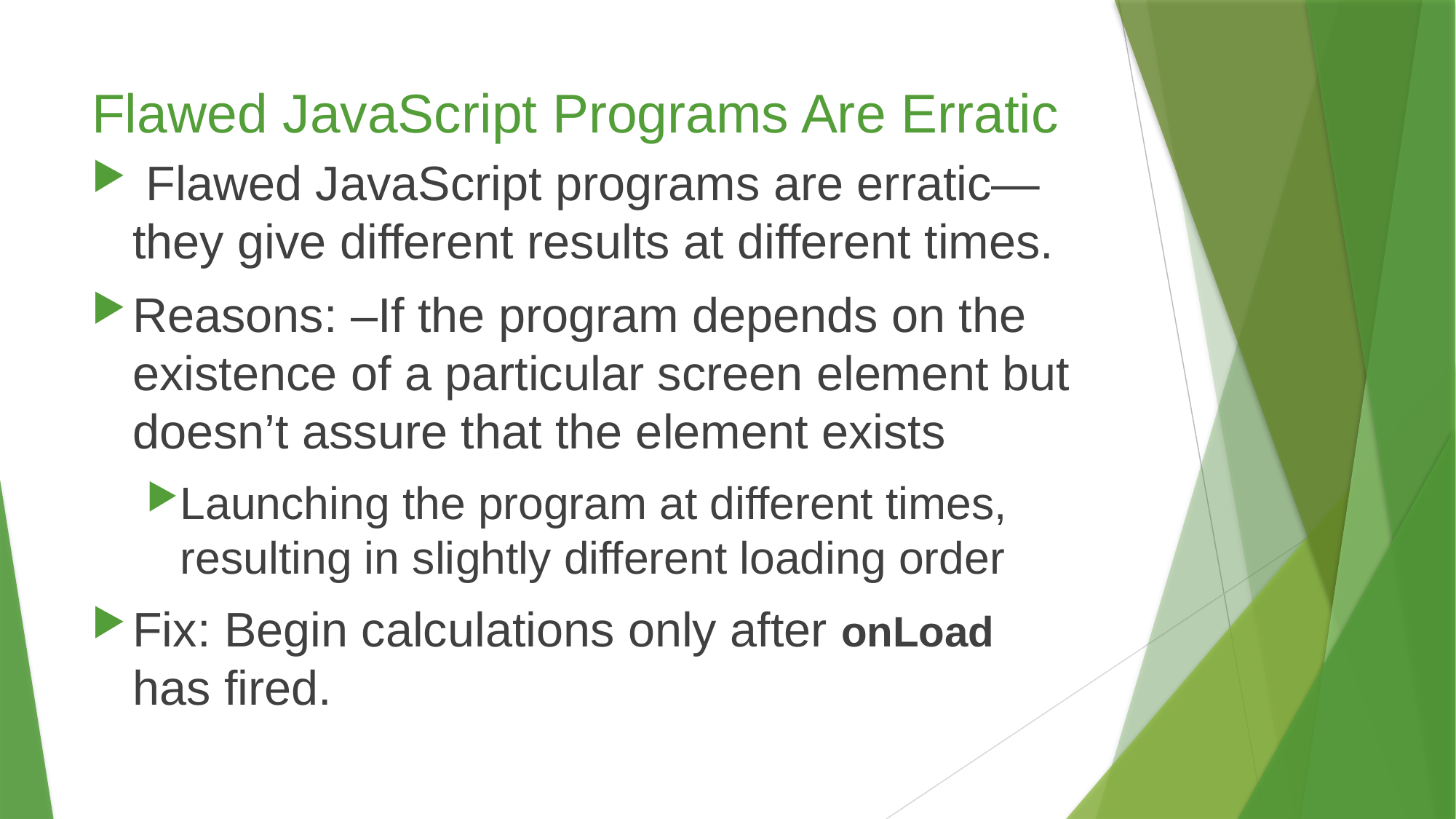

# Flawed JavaScript Programs Are Erratic
 Flawed JavaScript programs are erratic—they give different results at different times.
Reasons: –If the program depends on the existence of a particular screen element but doesn’t assure that the element exists
Launching the program at different times, resulting in slightly different loading order
Fix: Begin calculations only after onLoad has fired.